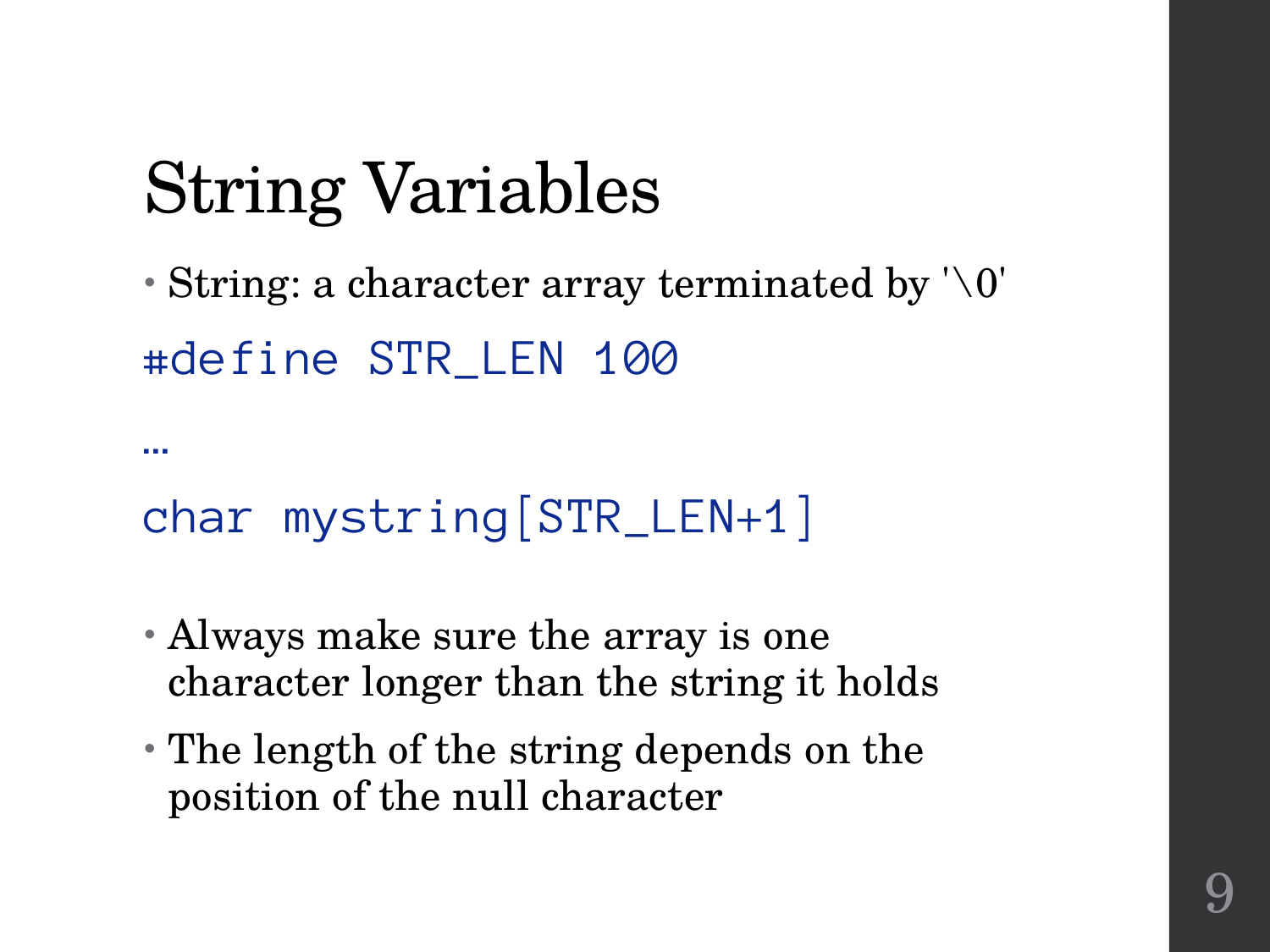

# String Variables
String: a character array terminated by '\0'
#define STR_LEN 100
…
char mystring[STR_LEN+1]

Always make sure the array is one character longer than the string it holds
The length of the string depends on the position of the null character
9